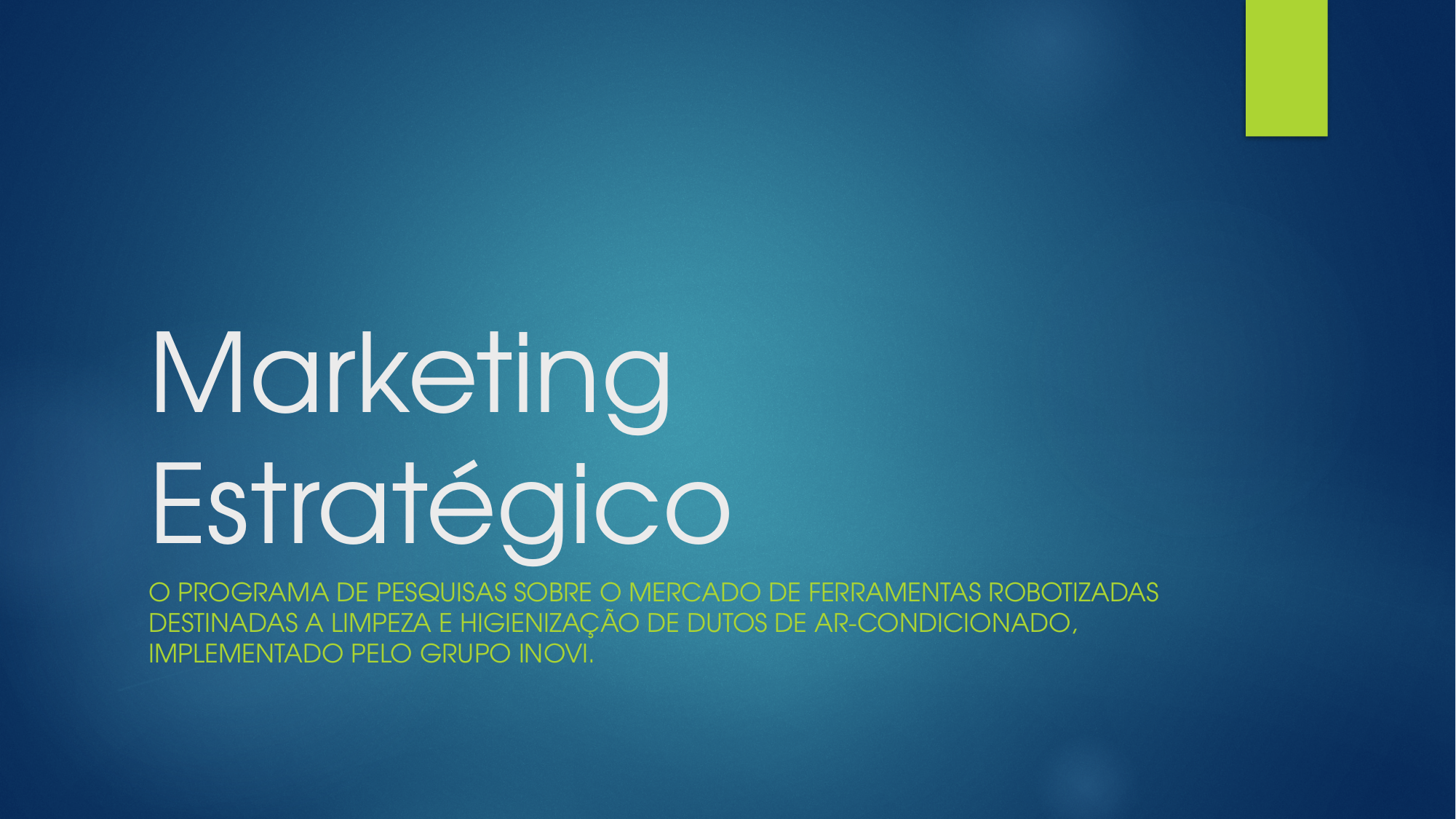

# Marketing Estratégico
O programa de pesquisas sobre o mercado de ferramentas robotizadas destinadas a limpeza e higienização de dutos de ar-condicionado, implementado pelo Grupo Inovi.